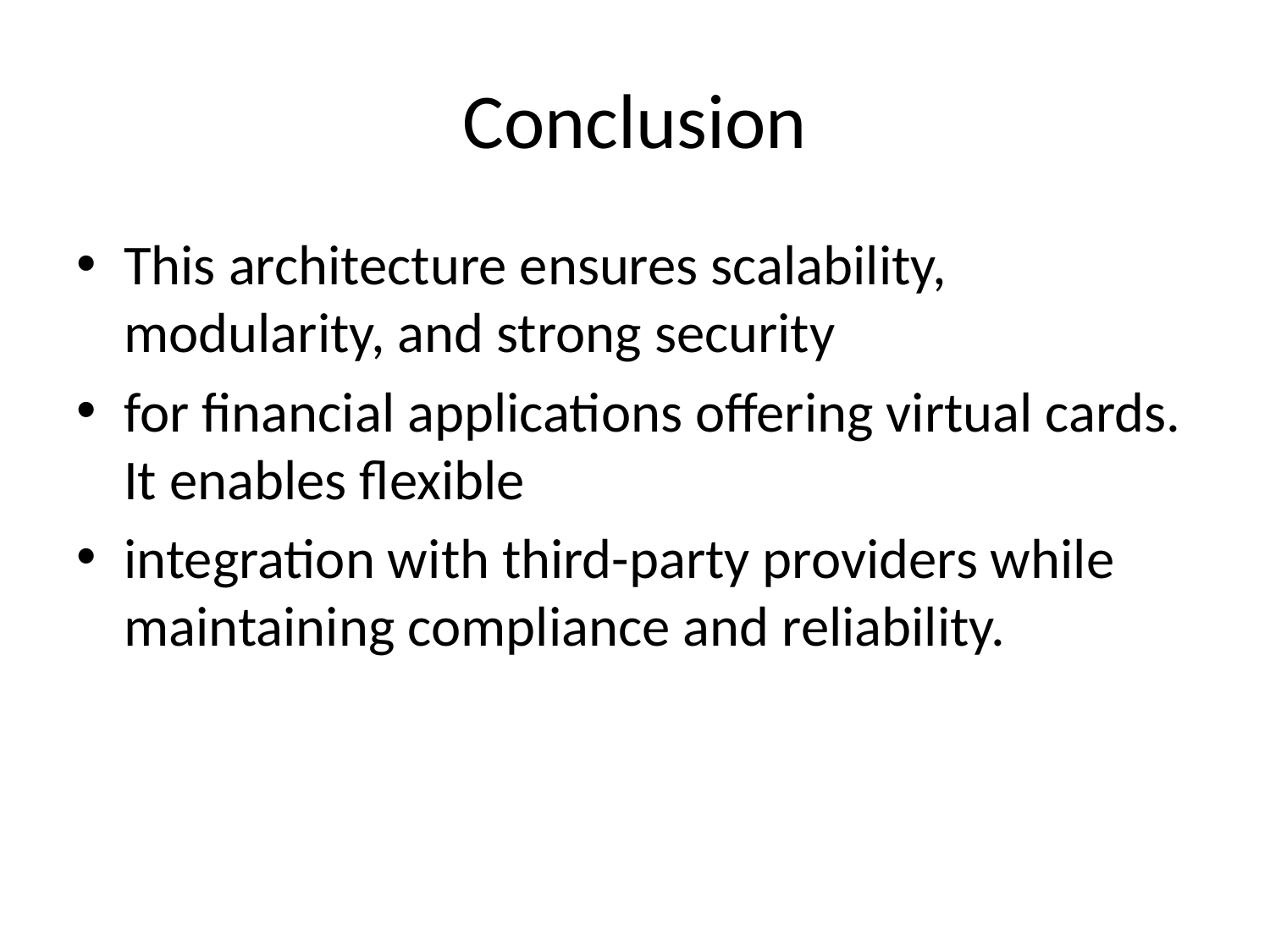

# Conclusion
This architecture ensures scalability, modularity, and strong security
for financial applications offering virtual cards. It enables flexible
integration with third-party providers while maintaining compliance and reliability.